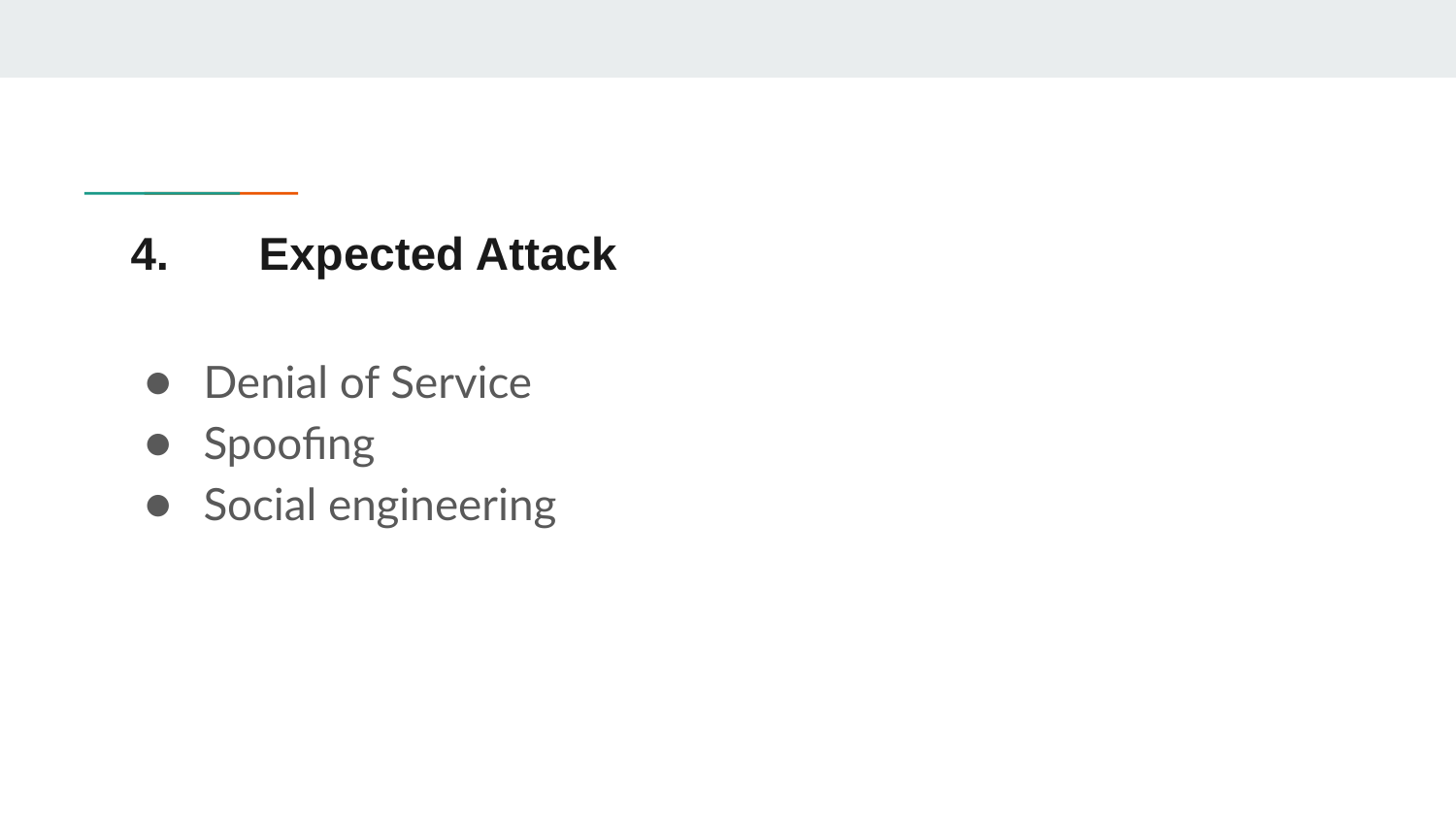

# 4.	Expected Attack
Denial of Service
Spoofing
Social engineering